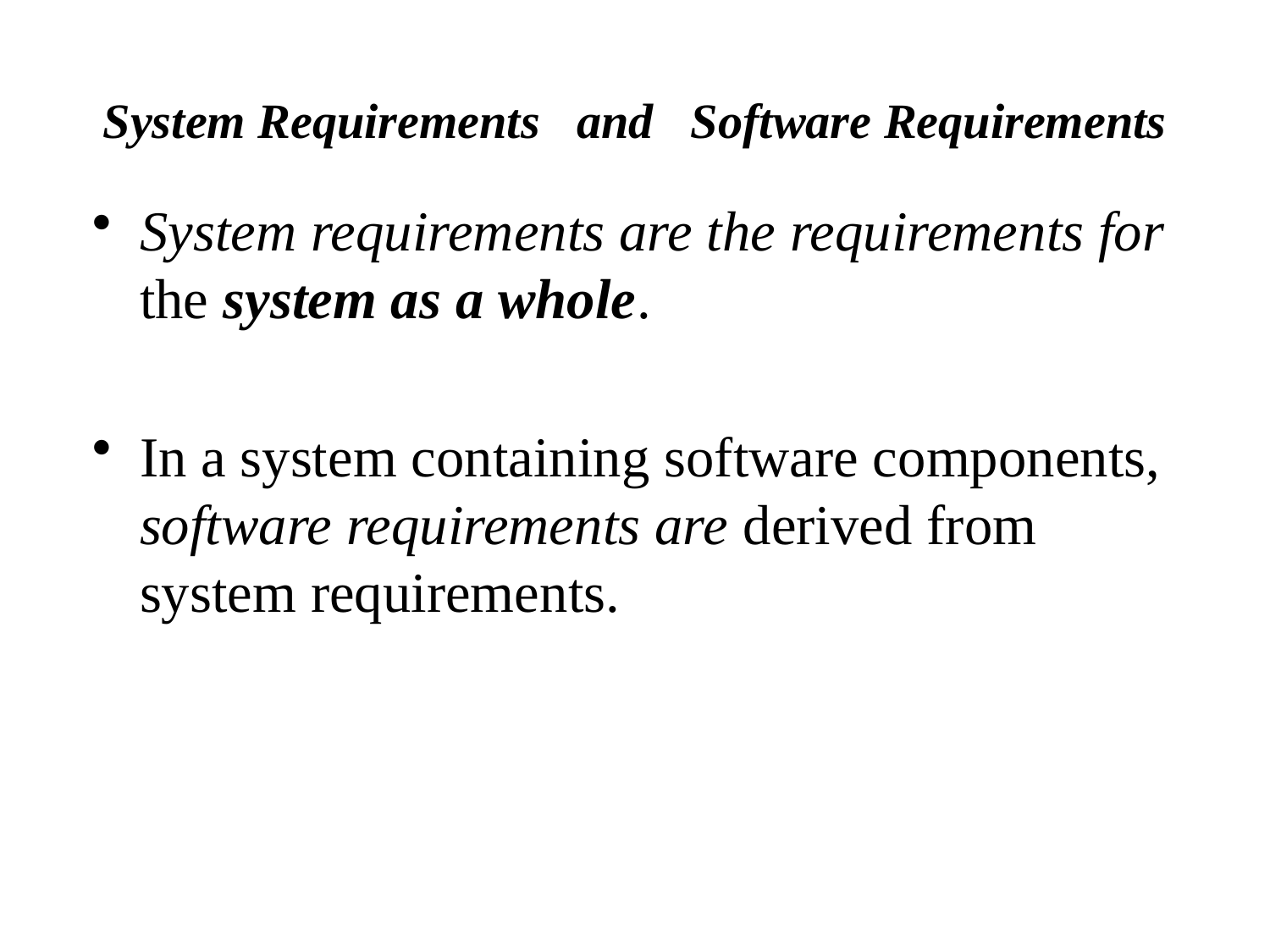

# System Requirements   and   Software Requirements
System requirements are the requirements for the system as a whole.

In a system containing software components, software requirements are derived from system requirements.